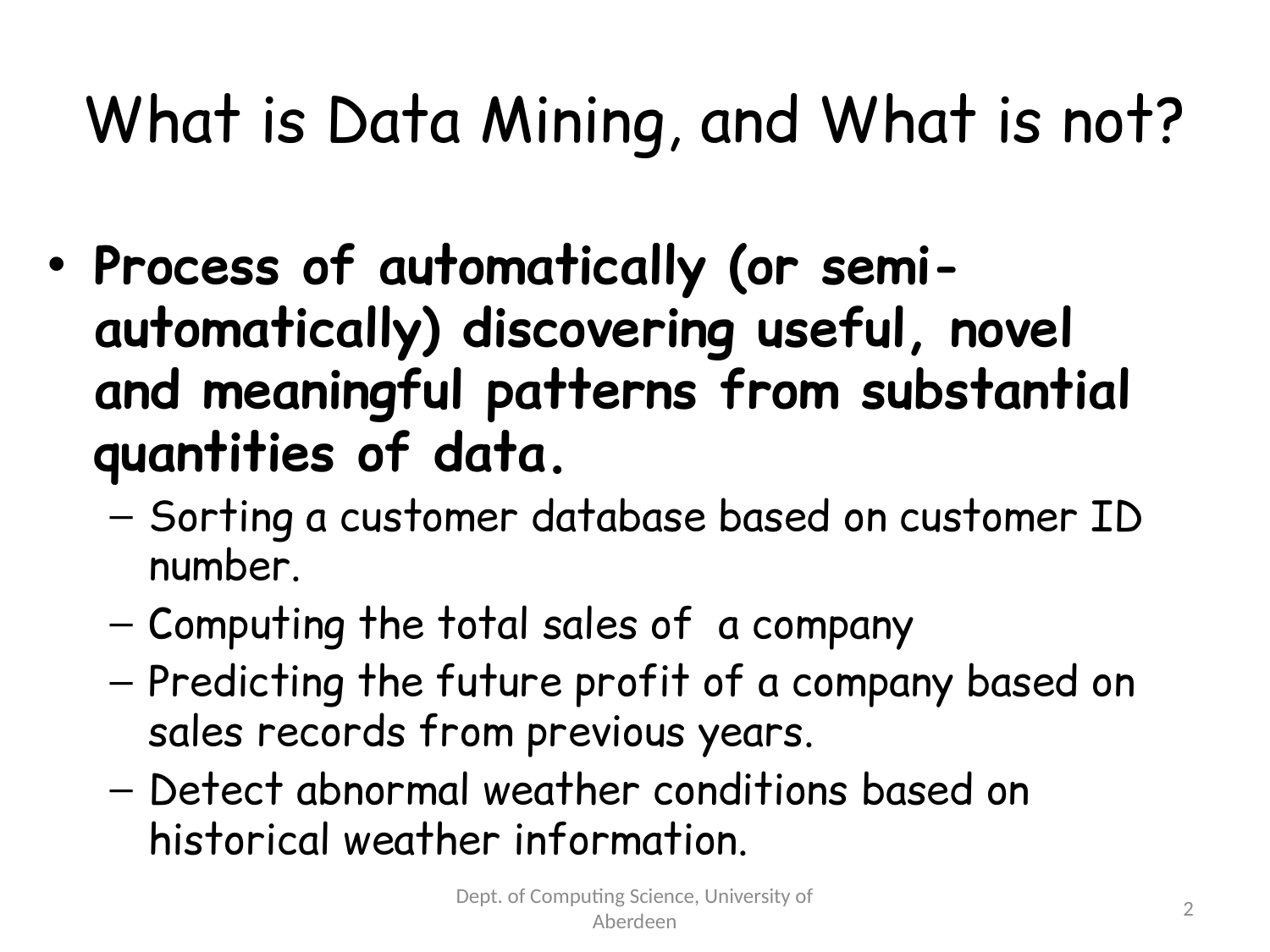

# What is Data Mining, and What is not?
Process of automatically (or semi-automatically) discovering useful, novel  and meaningful patterns from substantial quantities of data.
Sorting a customer database based on customer ID number.
Computing the total sales of  a company
Predicting the future profit of a company based on sales records from previous years.
Detect abnormal weather conditions based on historical weather information.

Dept. of Computing Science, University of Aberdeen
2